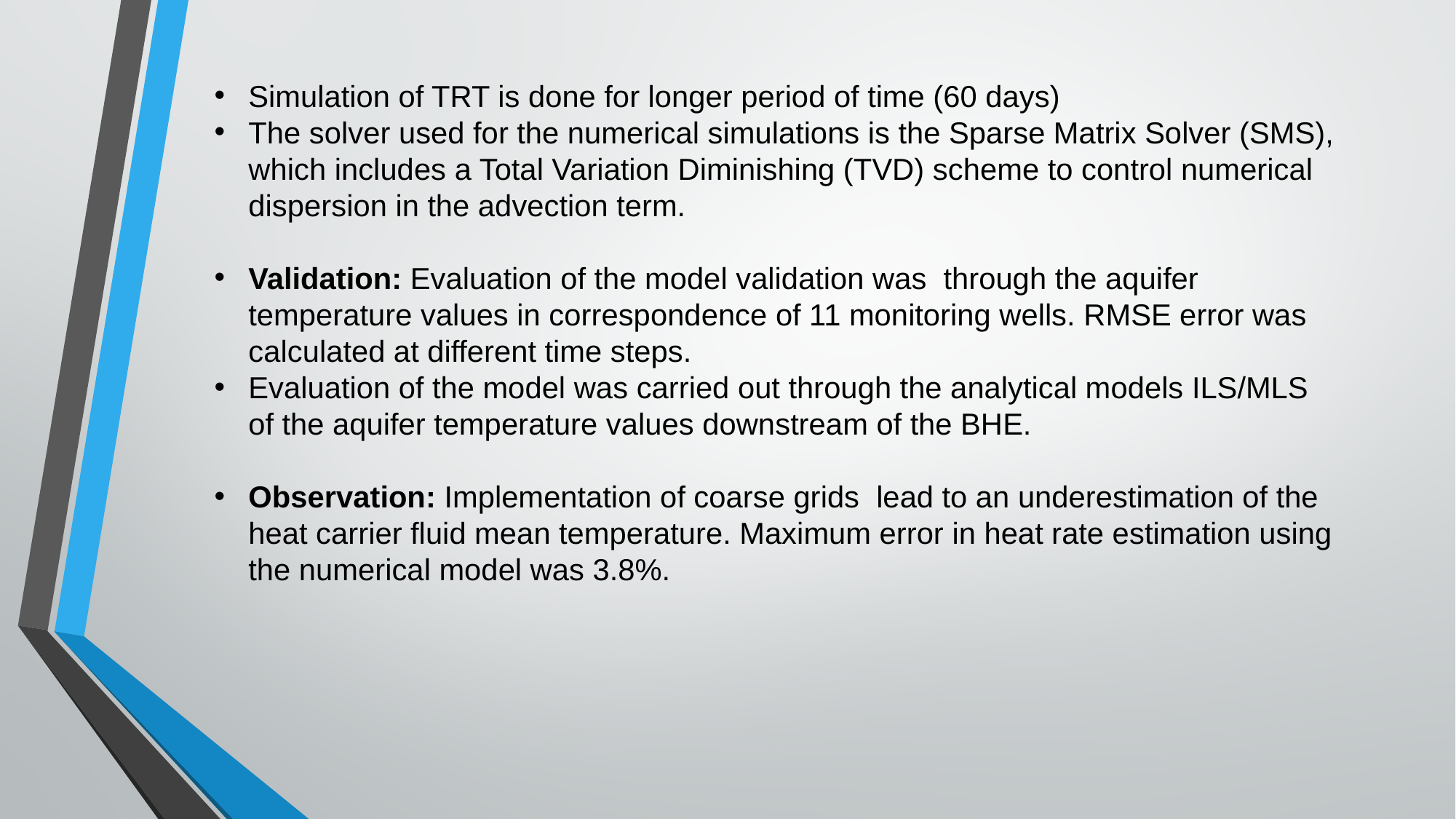

Simulation of TRT is done for longer period of time (60 days)
The solver used for the numerical simulations is the Sparse Matrix Solver (SMS), which includes a Total Variation Diminishing (TVD) scheme to control numerical dispersion in the advection term.

Validation: Evaluation of the model validation was  through the aquifer temperature values in correspondence of 11 monitoring wells. RMSE error was calculated at different time steps.
Evaluation of the model was carried out through the analytical models ILS/MLS of the aquifer temperature values downstream of the BHE.

Observation: Implementation of coarse grids  lead to an underestimation of the heat carrier fluid mean temperature. Maximum error in heat rate estimation using the numerical model was 3.8%.